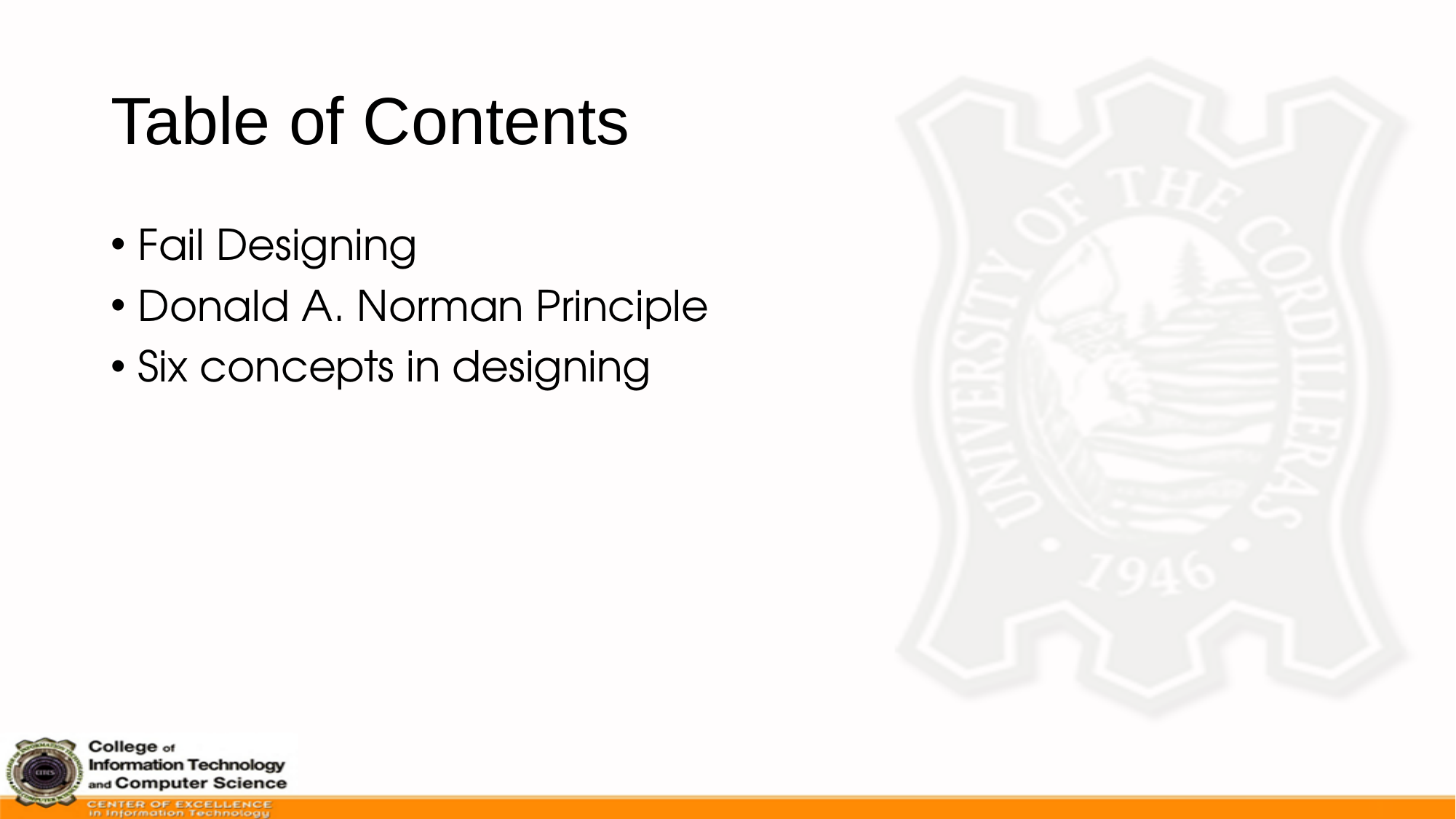

# Table of Contents
Fail Designing
Donald A. Norman Principle
Six concepts in designing